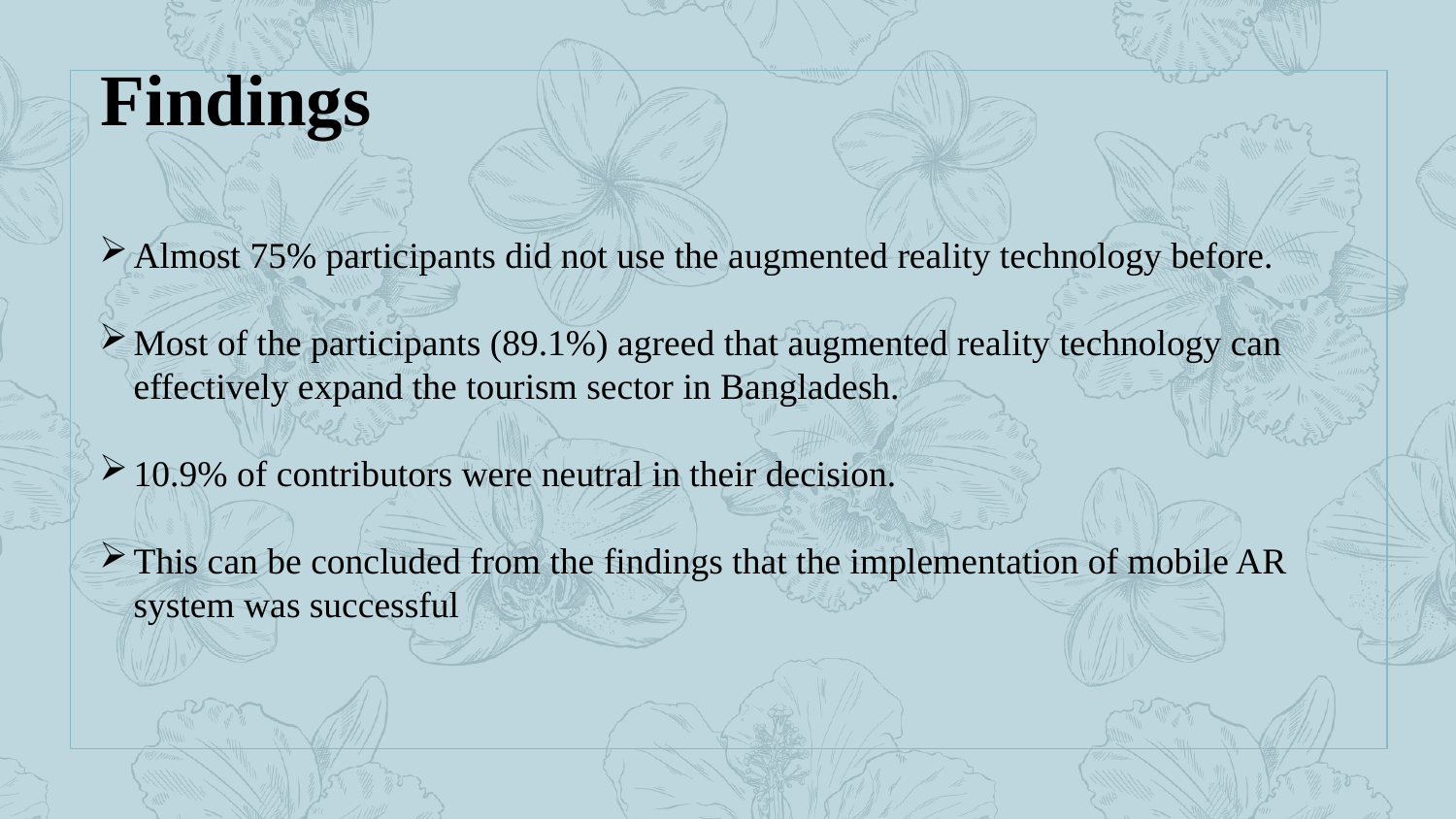

Findings

Almost 75% participants did not use the augmented reality technology before.

Most of the participants (89.1%) agreed that augmented reality technology can effectively expand the tourism sector in Bangladesh.

10.9% of contributors were neutral in their decision.

This can be concluded from the findings that the implementation of mobile AR system was successful